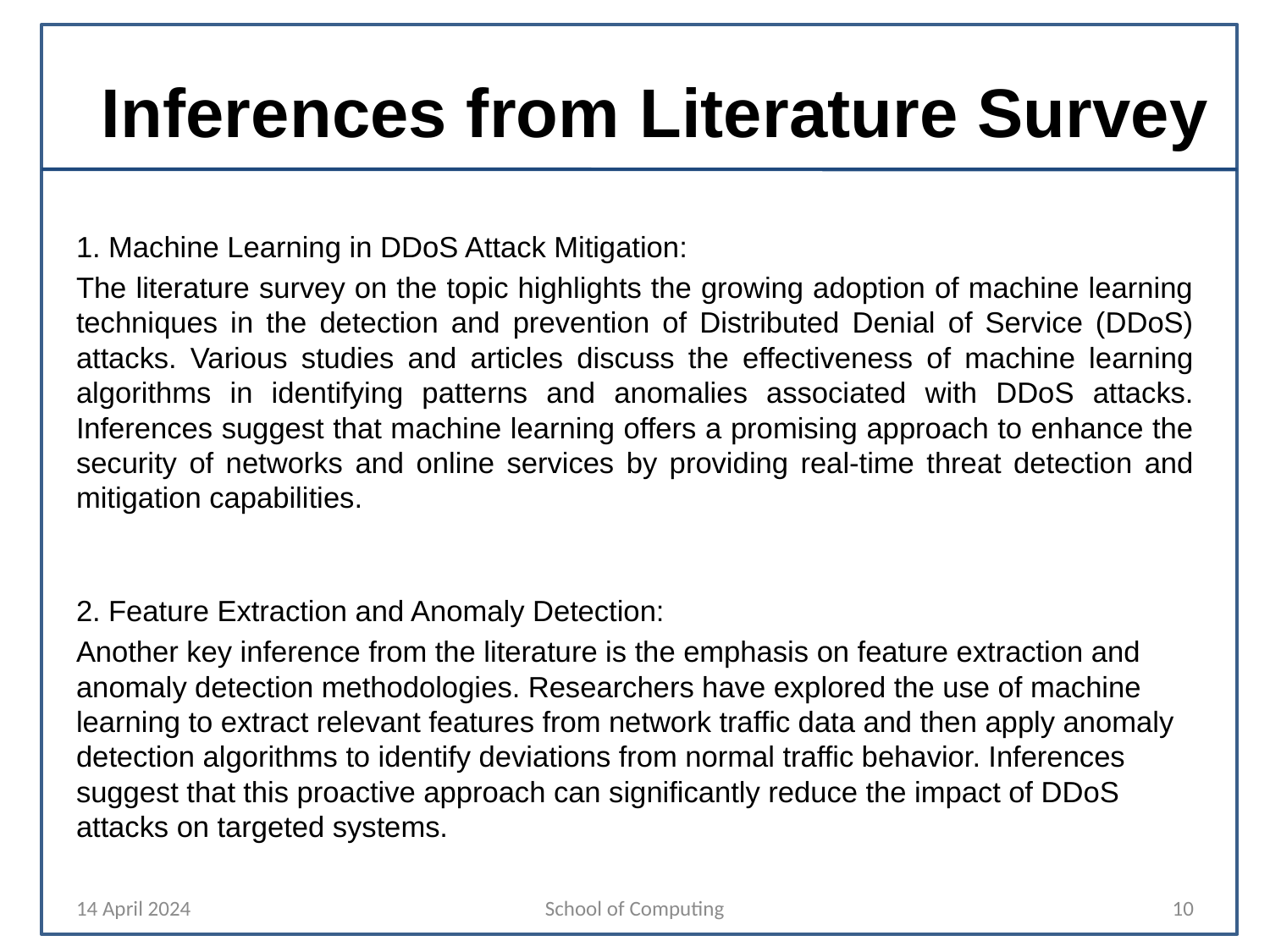

# Inferences from Literature Survey
1. Machine Learning in DDoS Attack Mitigation:
The literature survey on the topic highlights the growing adoption of machine learning techniques in the detection and prevention of Distributed Denial of Service (DDoS) attacks. Various studies and articles discuss the effectiveness of machine learning algorithms in identifying patterns and anomalies associated with DDoS attacks. Inferences suggest that machine learning offers a promising approach to enhance the security of networks and online services by providing real-time threat detection and mitigation capabilities.

2. Feature Extraction and Anomaly Detection:
Another key inference from the literature is the emphasis on feature extraction and anomaly detection methodologies. Researchers have explored the use of machine learning to extract relevant features from network traffic data and then apply anomaly detection algorithms to identify deviations from normal traffic behavior. Inferences suggest that this proactive approach can significantly reduce the impact of DDoS attacks on targeted systems.

14 April 2024
School of Computing
10